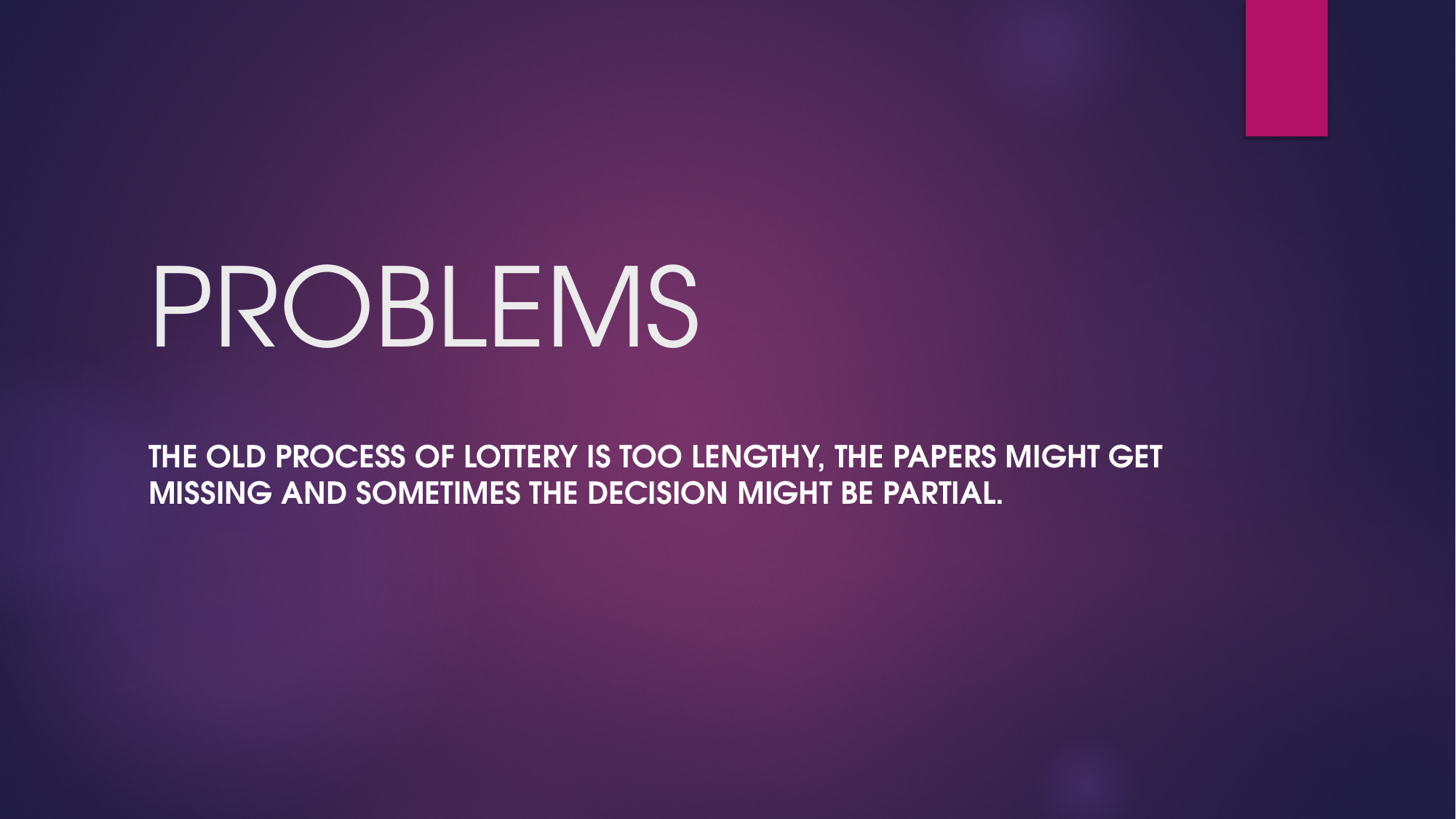

# PROBLEMS
The old process of lottery is too lengthy, the papers might get missing and sometimes the decision might be partial.